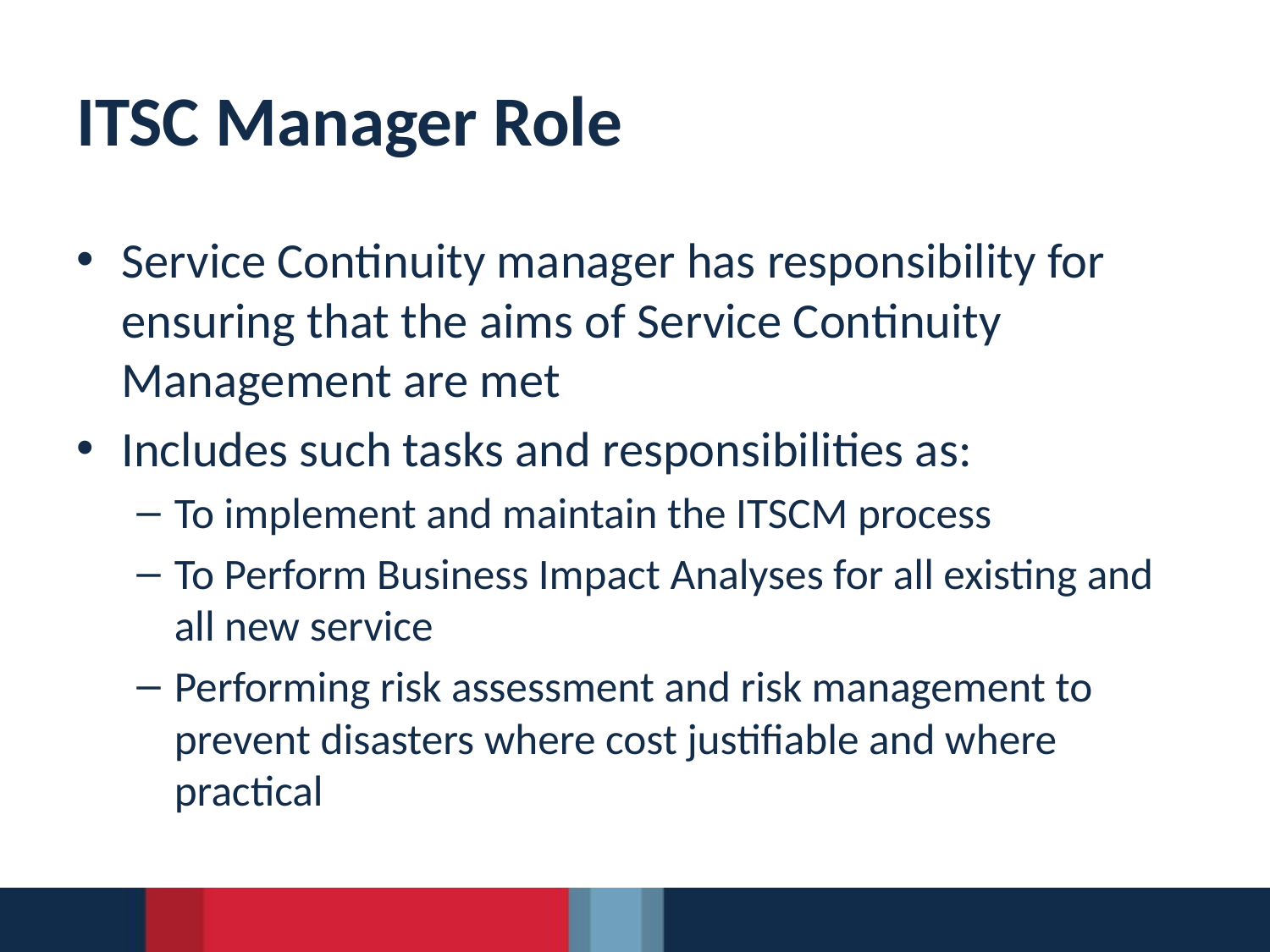

# ITSC Manager Role
Service Continuity manager has responsibility for ensuring that the aims of Service Continuity Management are met
Includes such tasks and responsibilities as:
To implement and maintain the ITSCM process
To Perform Business Impact Analyses for all existing and all new service
Performing risk assessment and risk management to prevent disasters where cost justifiable and where practical